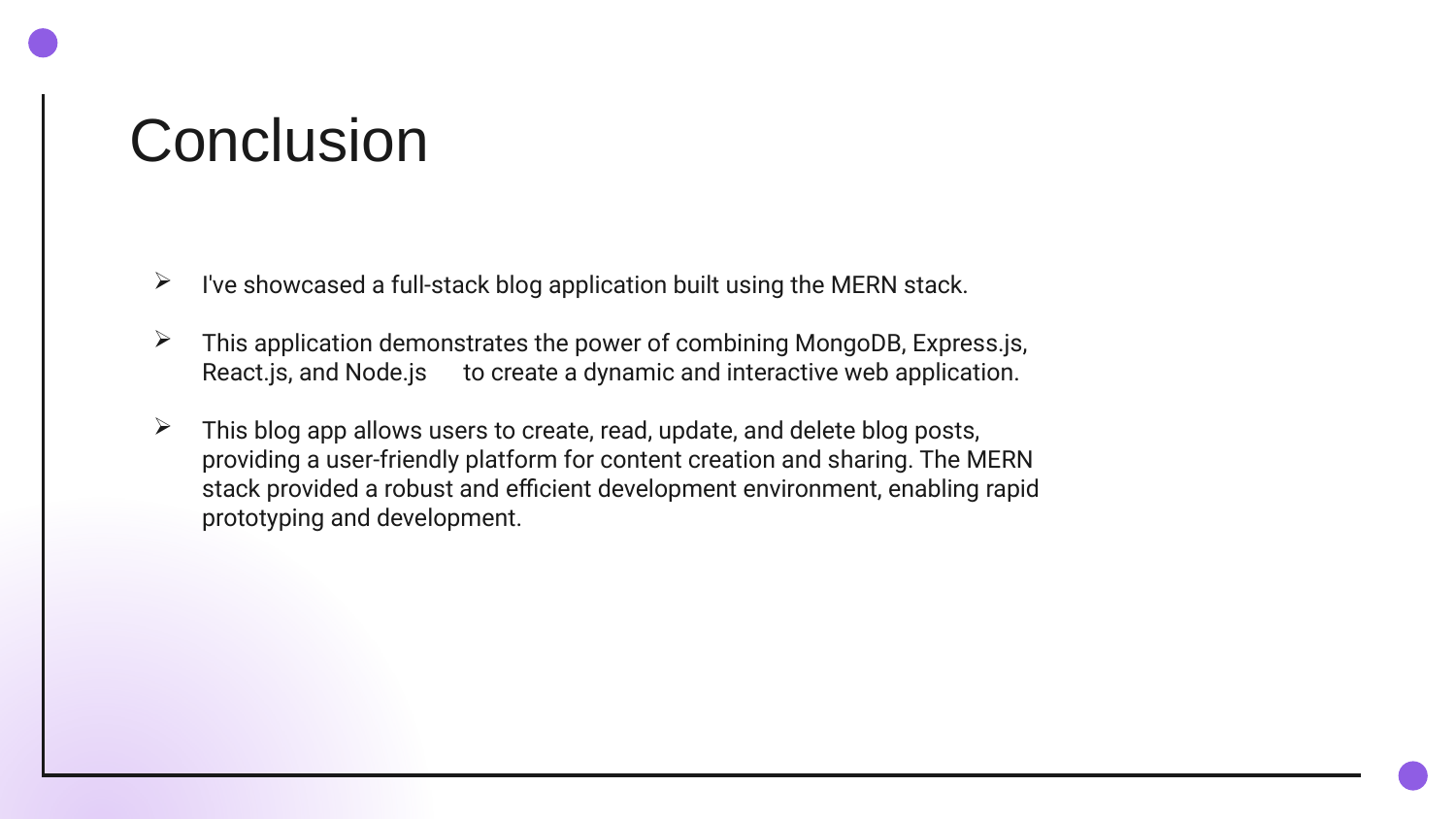

# Conclusion
I've showcased a full-stack blog application built using the MERN stack.

This application demonstrates the power of combining MongoDB, Express.js, React.js, and Node.js      to create a dynamic and interactive web application.

This blog app allows users to create, read, update, and delete blog posts, providing a user-friendly platform for content creation and sharing. The MERN stack provided a robust and efficient development environment, enabling rapid prototyping and development.